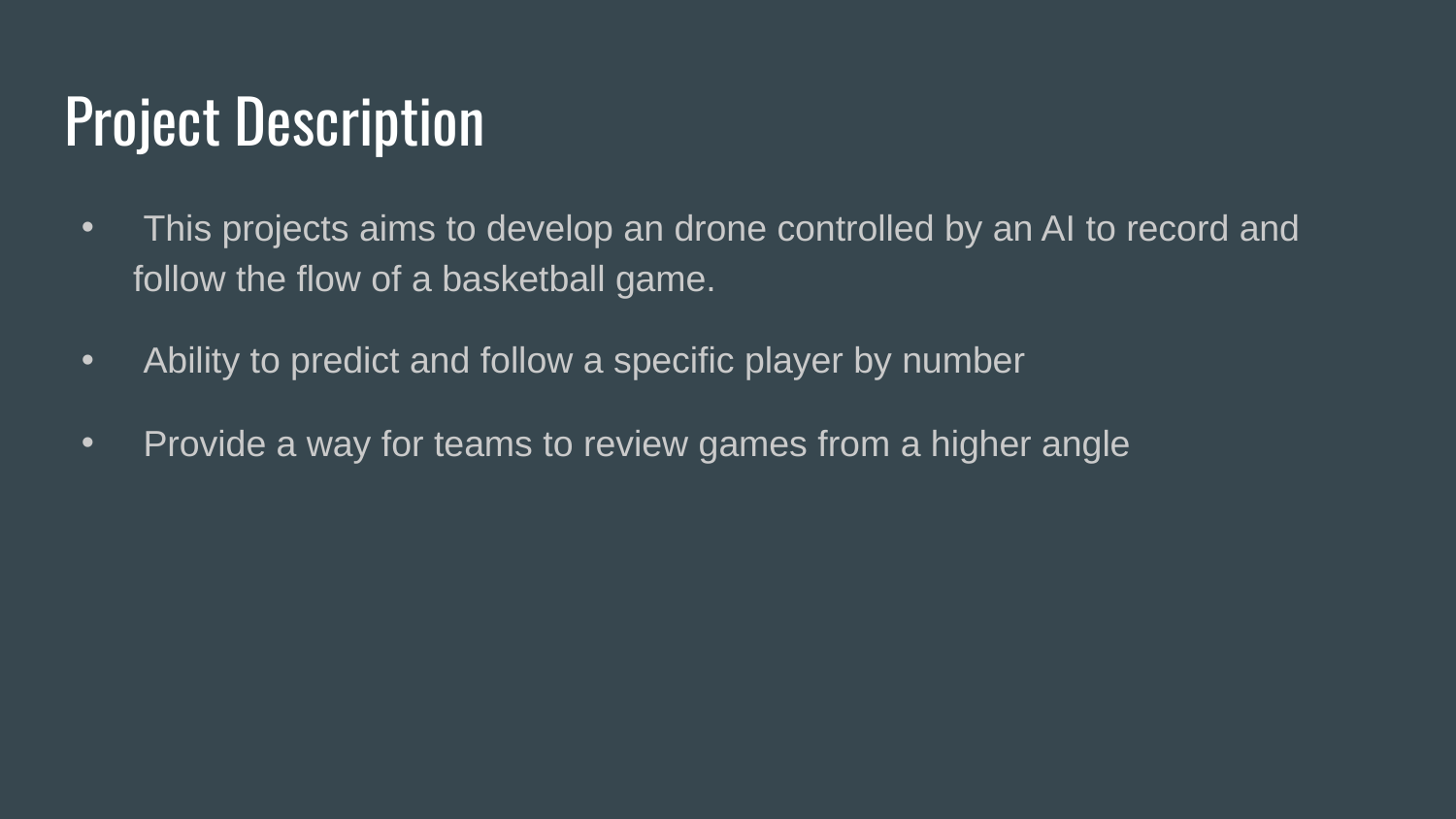

# Project Description
 This projects aims to develop an drone controlled by an AI to record and follow the flow of a basketball game.
 Ability to predict and follow a specific player by number
 Provide a way for teams to review games from a higher angle